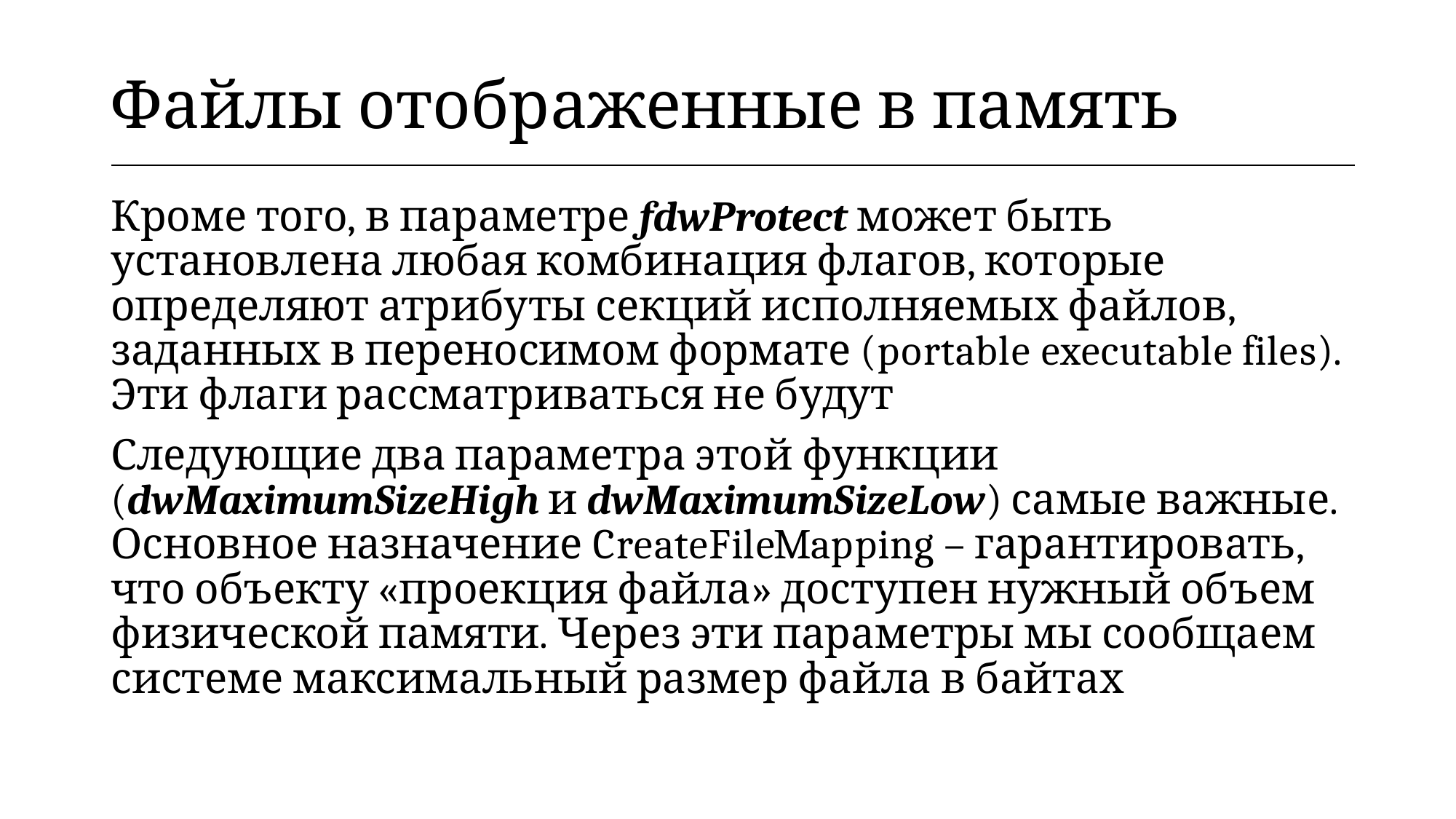

| Файлы отображенные в память |
| --- |
Кроме того, в параметре fdwProtect может быть установлена любая комбинация флагов, которые определяют атрибуты секций исполняемых файлов, заданных в переносимом формате (portable executable files). Эти флаги рассматриваться не будут
Следующие два параметра этой функции (dwMaximumSizeHigh и dwMaximumSizeLow) самые важные. Основное назначение CreateFileMapping – гарантировать, что объекту «проекция файла» доступен нужный объем физической памяти. Через эти параметры мы сообщаем системе максимальный размер файла в байтах